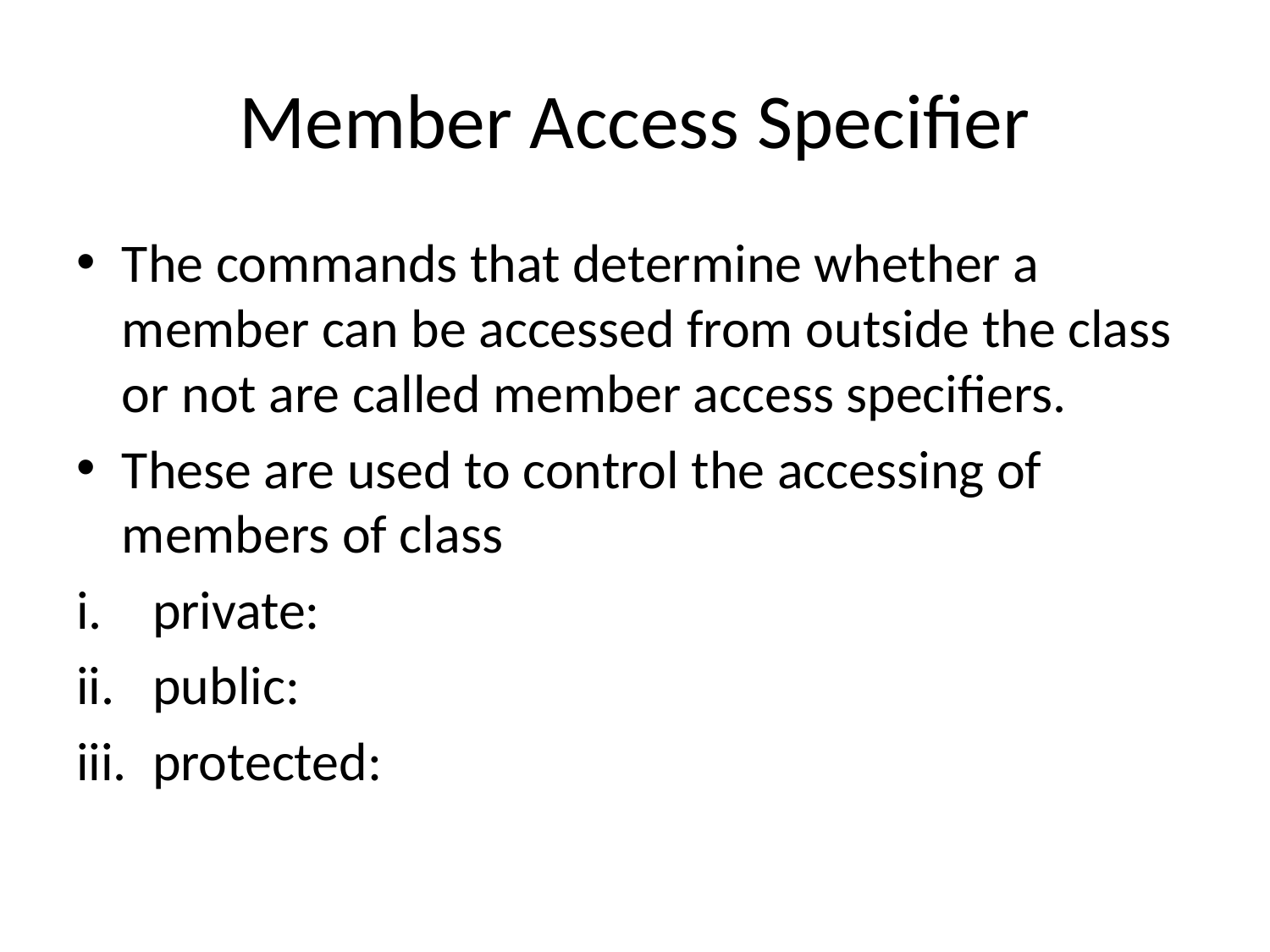

# Member Access Specifier
The commands that determine whether a member can be accessed from outside the class or not are called member access specifiers.
These are used to control the accessing of members of class
private:
public:
protected: